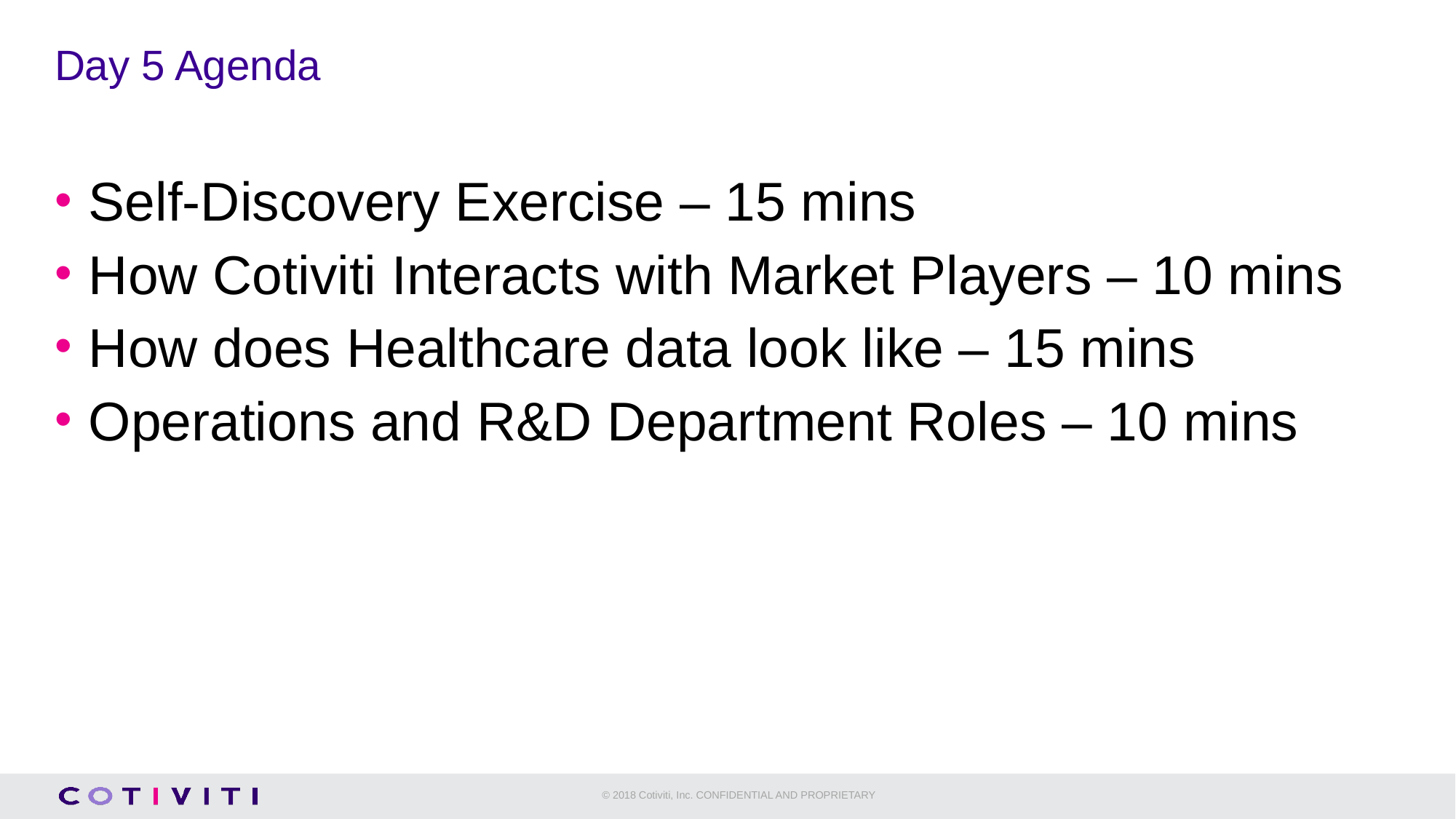

# Day 5 Agenda
Self-Discovery Exercise – 15 mins
How Cotiviti Interacts with Market Players – 10 mins
How does Healthcare data look like – 15 mins
Operations and R&D Department Roles – 10 mins